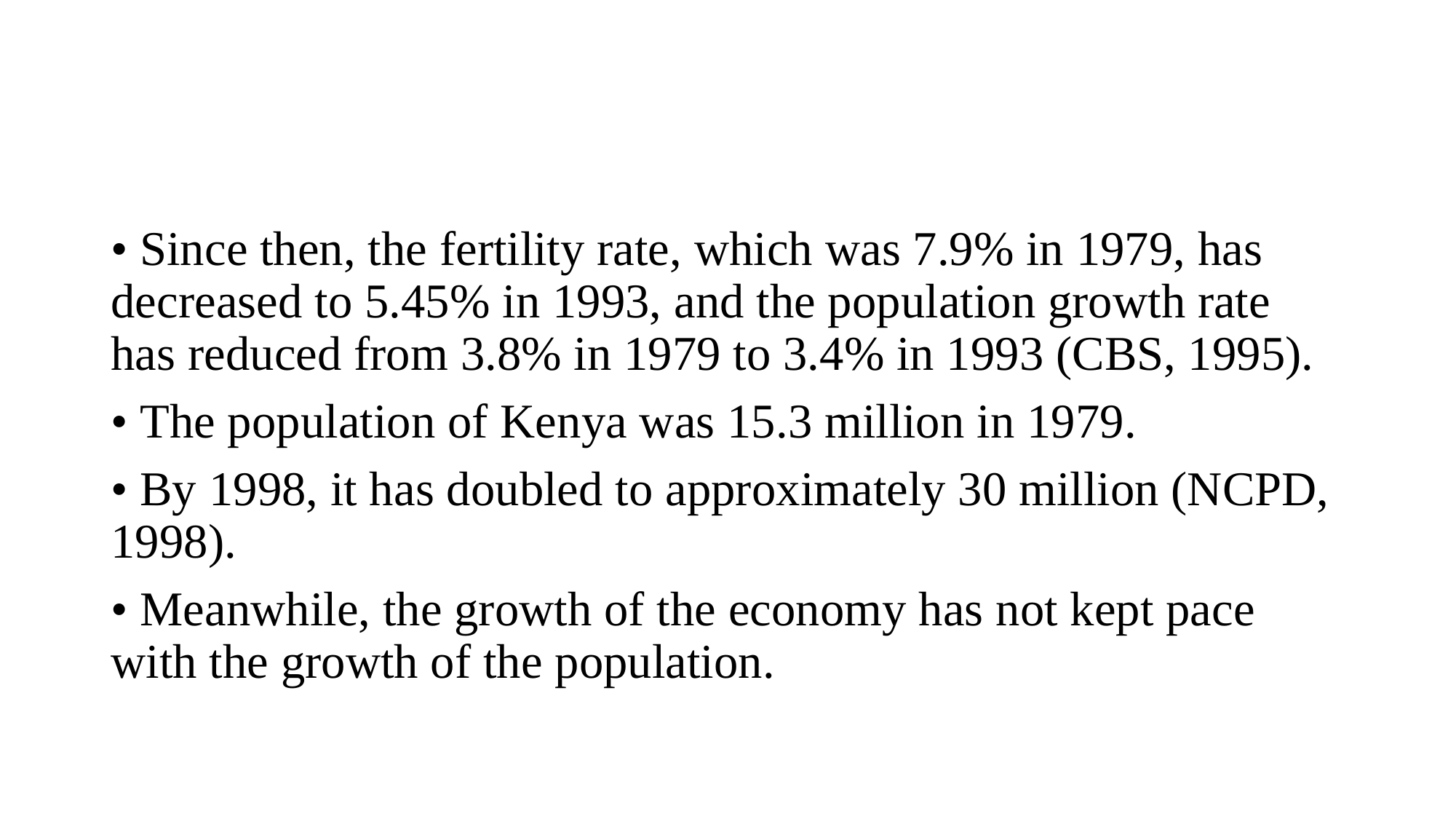

#
• Since then, the fertility rate, which was 7.9% in 1979, has decreased to 5.45% in 1993, and the population growth rate has reduced from 3.8% in 1979 to 3.4% in 1993 (CBS, 1995).
• The population of Kenya was 15.3 million in 1979.
• By 1998, it has doubled to approximately 30 million (NCPD, 1998).
• Meanwhile, the growth of the economy has not kept pace with the growth of the population.